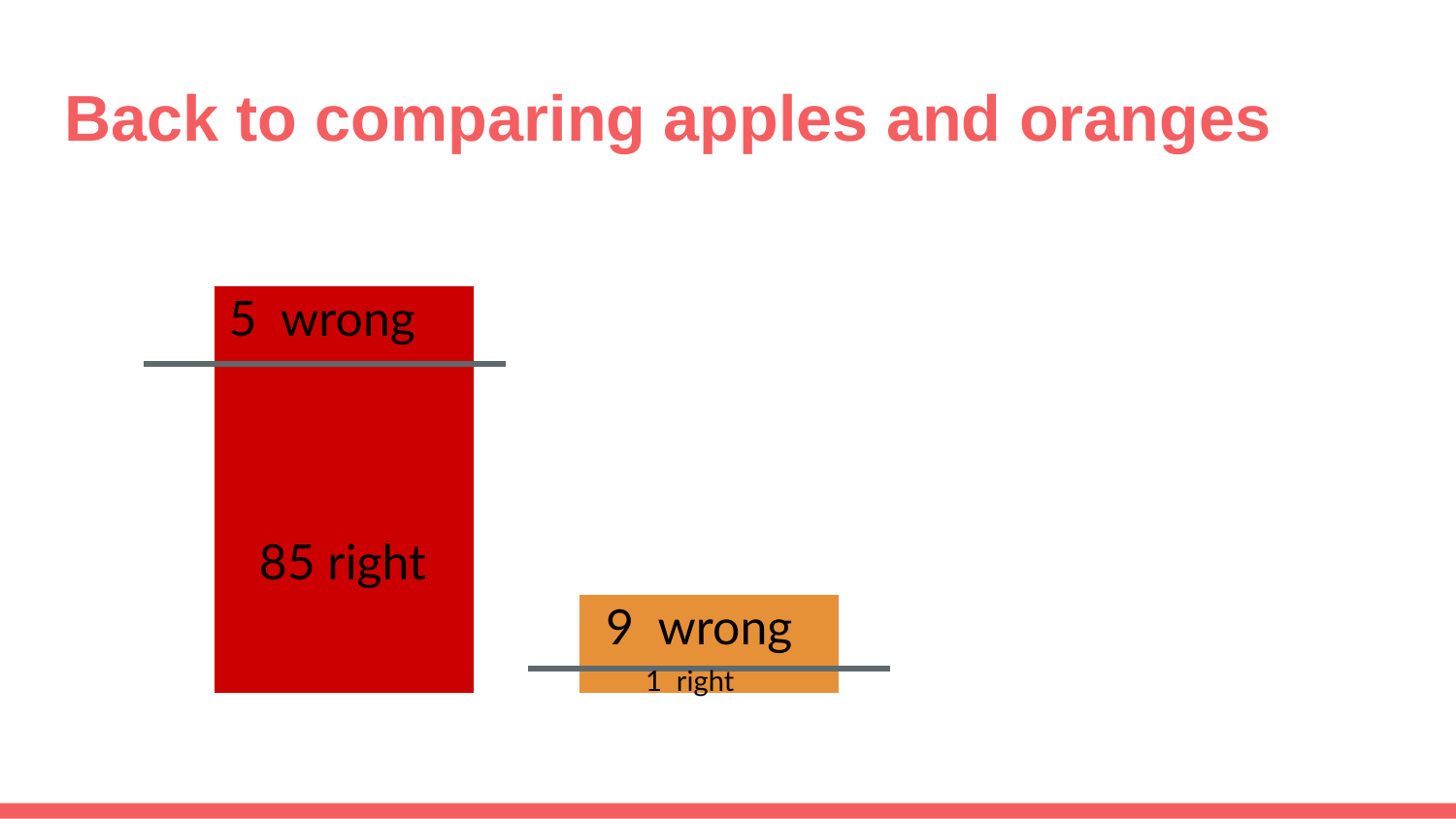

# Back to comparing apples and oranges

5  wrong

85 right
9  wrong

1  right